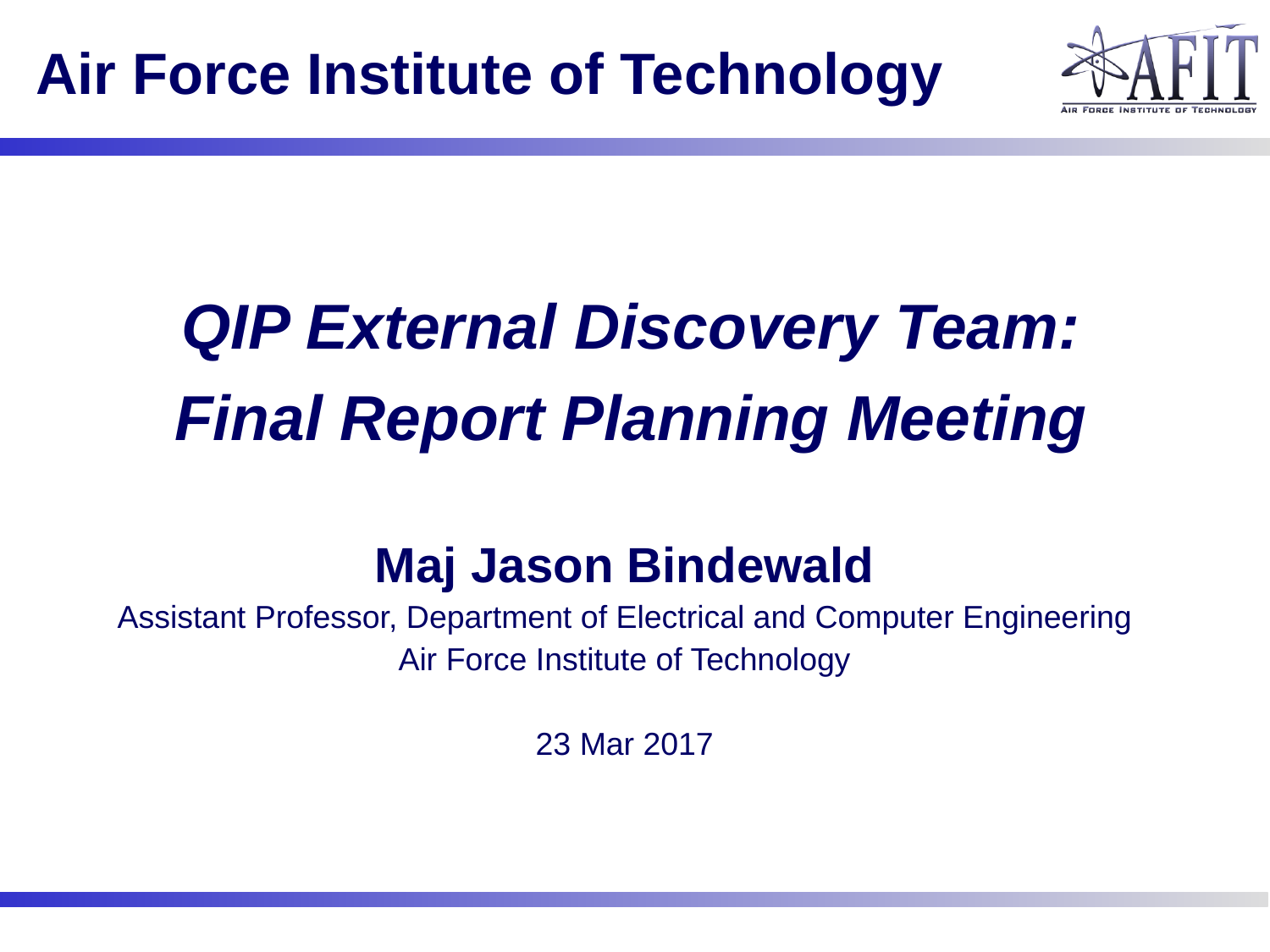

QIP External Discovery Team:
Final Report Planning Meeting
Maj Jason Bindewald
Assistant Professor, Department of Electrical and Computer Engineering
Air Force Institute of Technology

23 Mar 2017